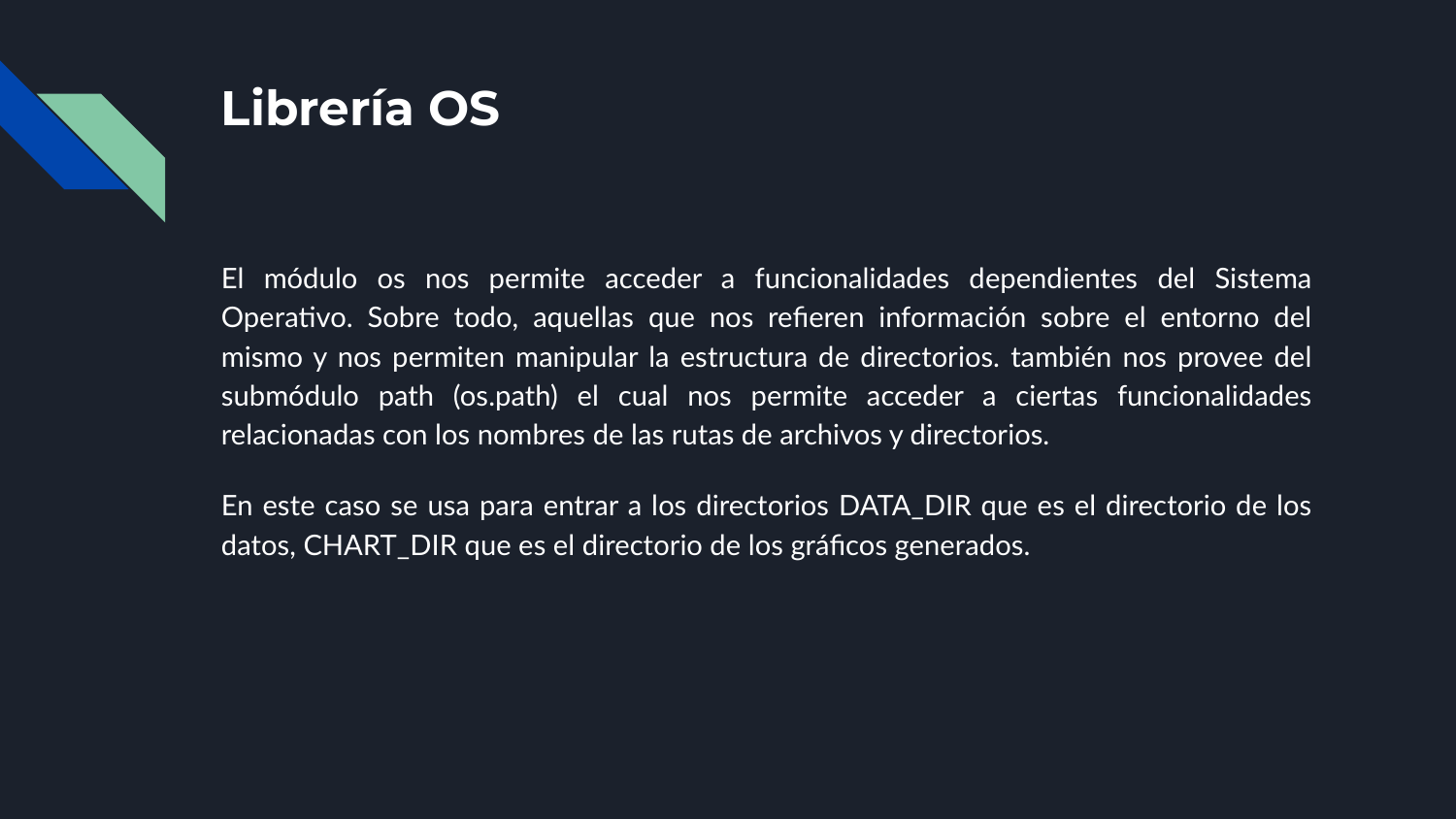

# Librería OS
El módulo os nos permite acceder a funcionalidades dependientes del Sistema Operativo. Sobre todo, aquellas que nos refieren información sobre el entorno del mismo y nos permiten manipular la estructura de directorios. también nos provee del submódulo path (os.path) el cual nos permite acceder a ciertas funcionalidades relacionadas con los nombres de las rutas de archivos y directorios.
En este caso se usa para entrar a los directorios DATA_DIR que es el directorio de los datos, CHART_DIR que es el directorio de los gráficos generados.